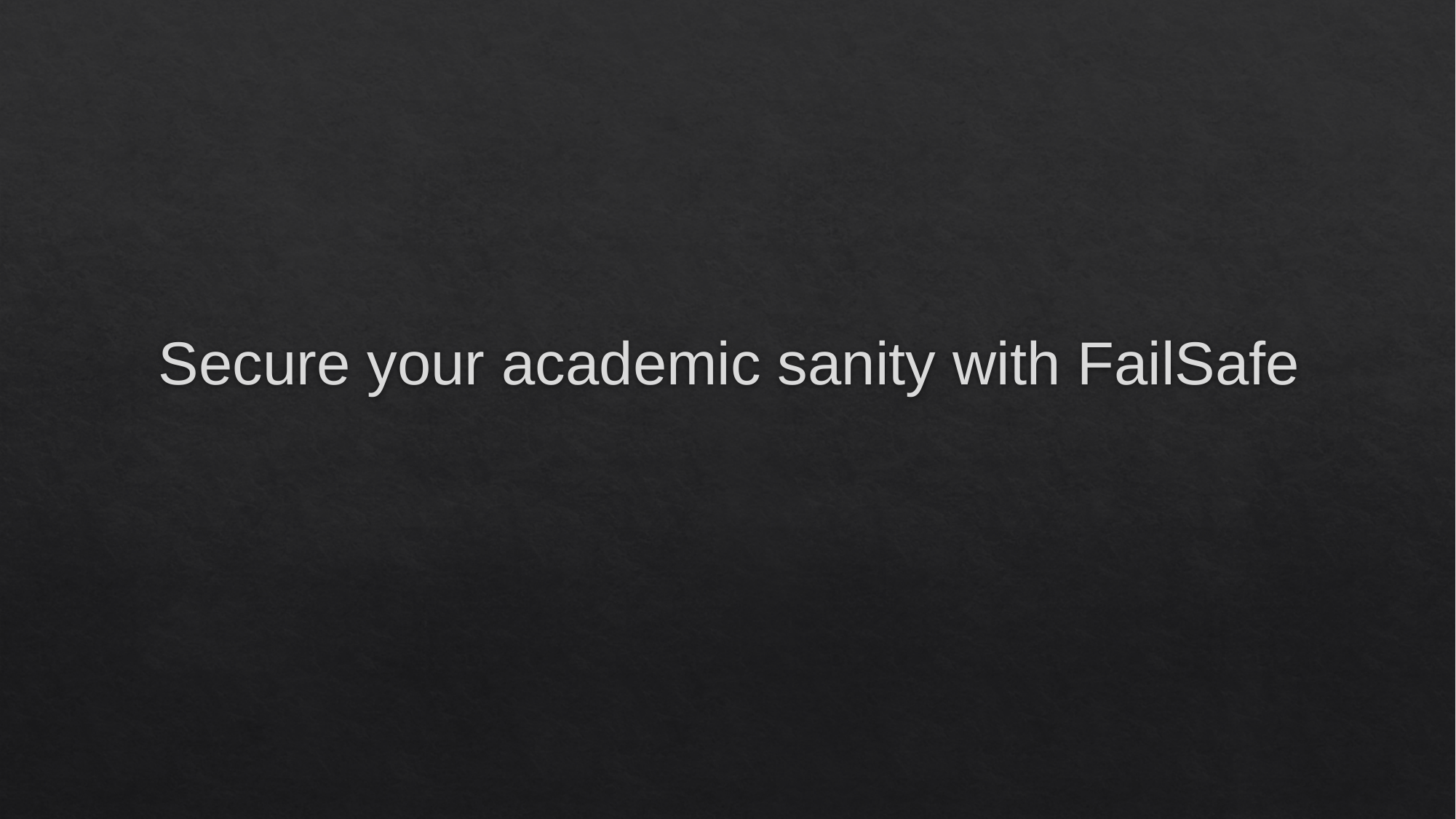

# Secure your academic sanity with FailSafe